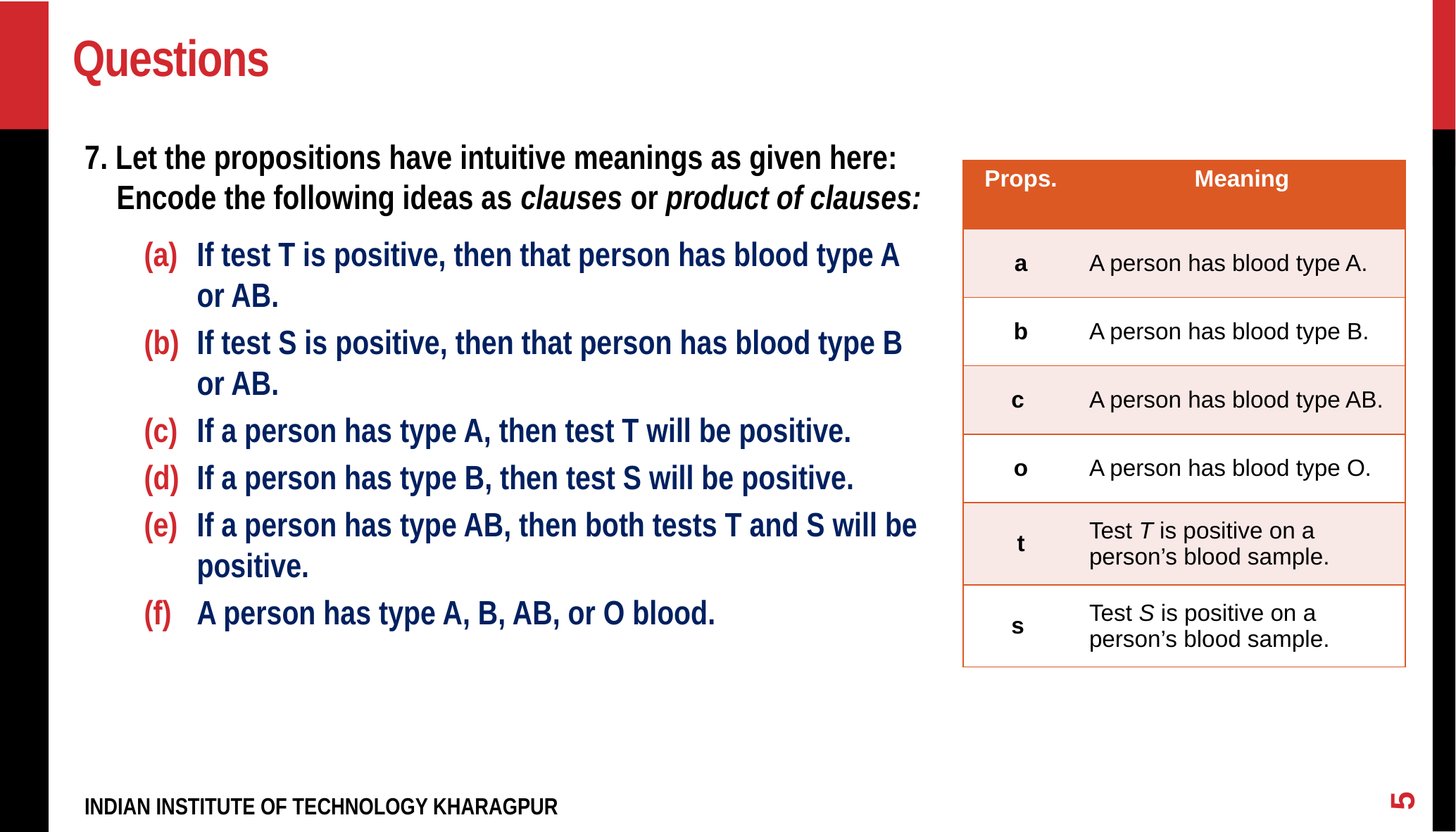

# Questions
7. Let the propositions have intuitive meanings as given here:
Encode the following ideas as clauses or product of clauses:
If test T is positive, then that person has blood type A
or AB.
If test S is positive, then that person has blood type B
or AB.
If a person has type A, then test T will be positive.
If a person has type B, then test S will be positive.
If a person has type AB, then both tests T and S will be
positive.
A person has type A, B, AB, or O blood.

| Props. | Meaning |
| --- | --- |
| a | A person has blood type A. |
| b | A person has blood type B. |
| c | A person has blood type AB. |
| o | A person has blood type O. |
| t | Test T is positive on a person’s blood sample. |
| s | Test S is positive on a person’s blood sample. |
5
INDIAN INSTITUTE OF TECHNOLOGY KHARAGPUR